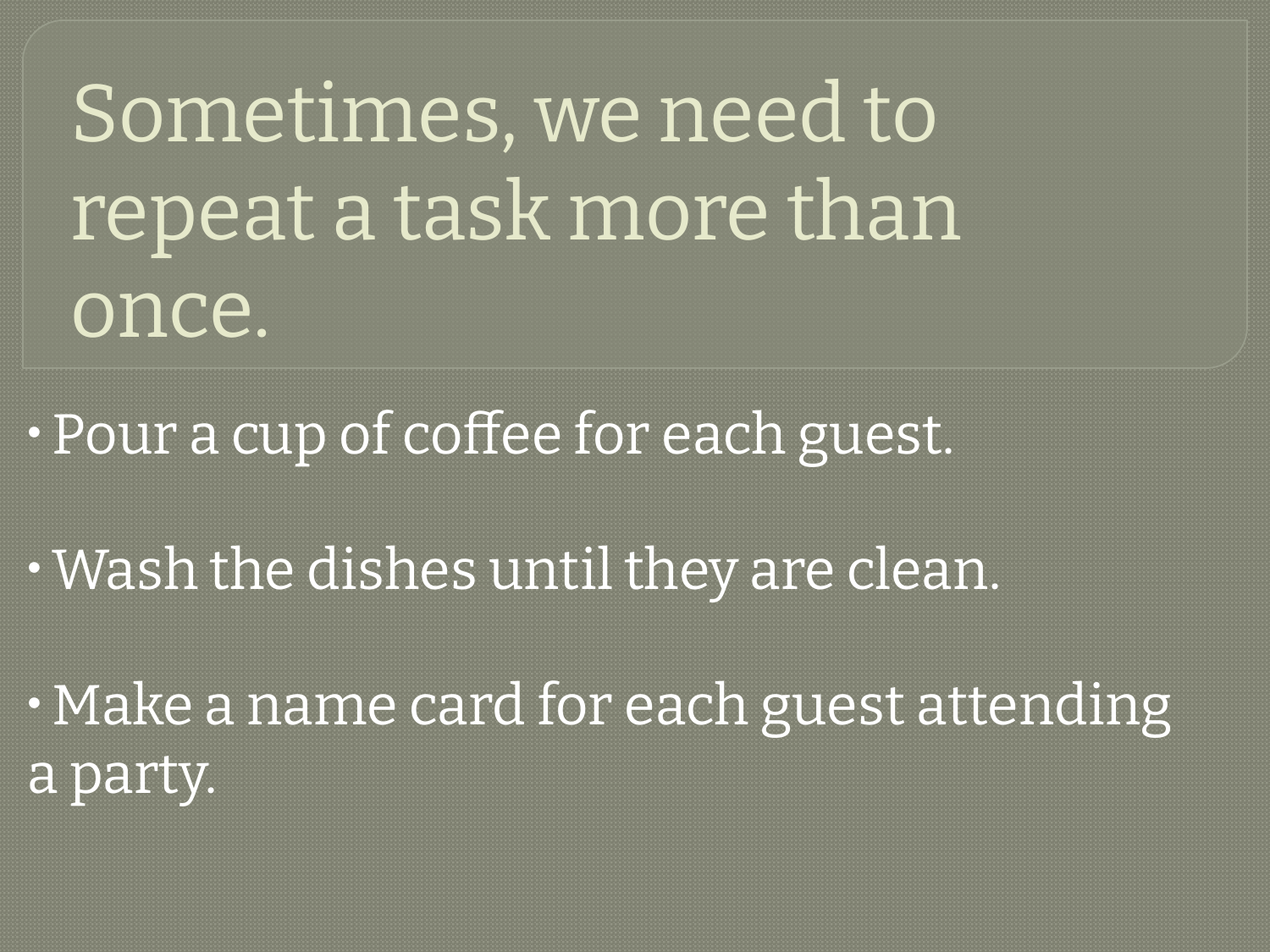

# Sometimes, we need to repeat a task more than once.
 Pour a cup of coffee for each guest.

 Wash the dishes until they are clean.

 Make a name card for each guest attending a party.